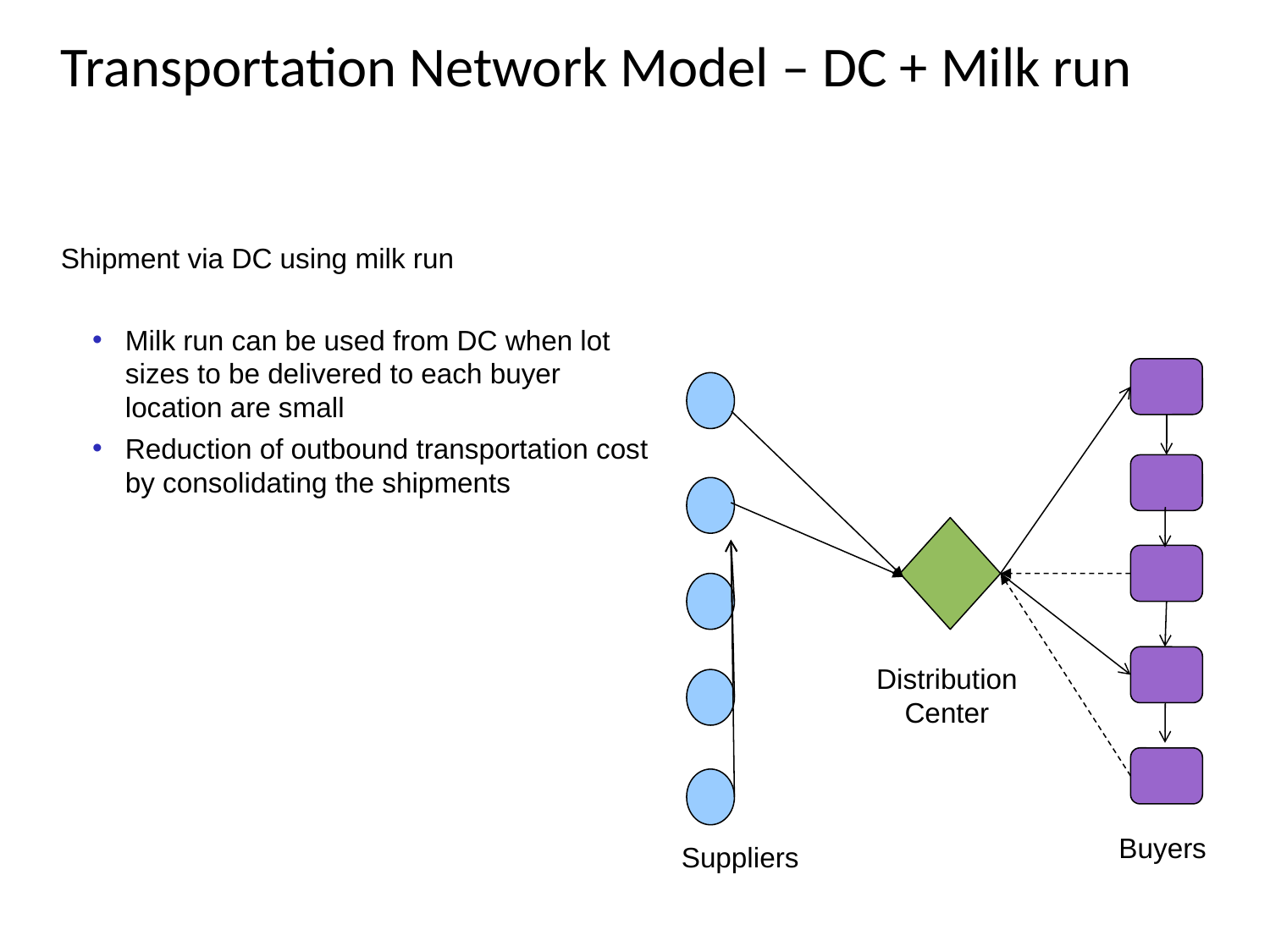

Transportation Network Model – DC + Milk run
Shipment via DC using milk run

Milk run can be used from DC when lot sizes to be delivered to each buyer location are small
Reduction of outbound transportation cost by consolidating the shipments

Distribution Center

Buyers
Suppliers